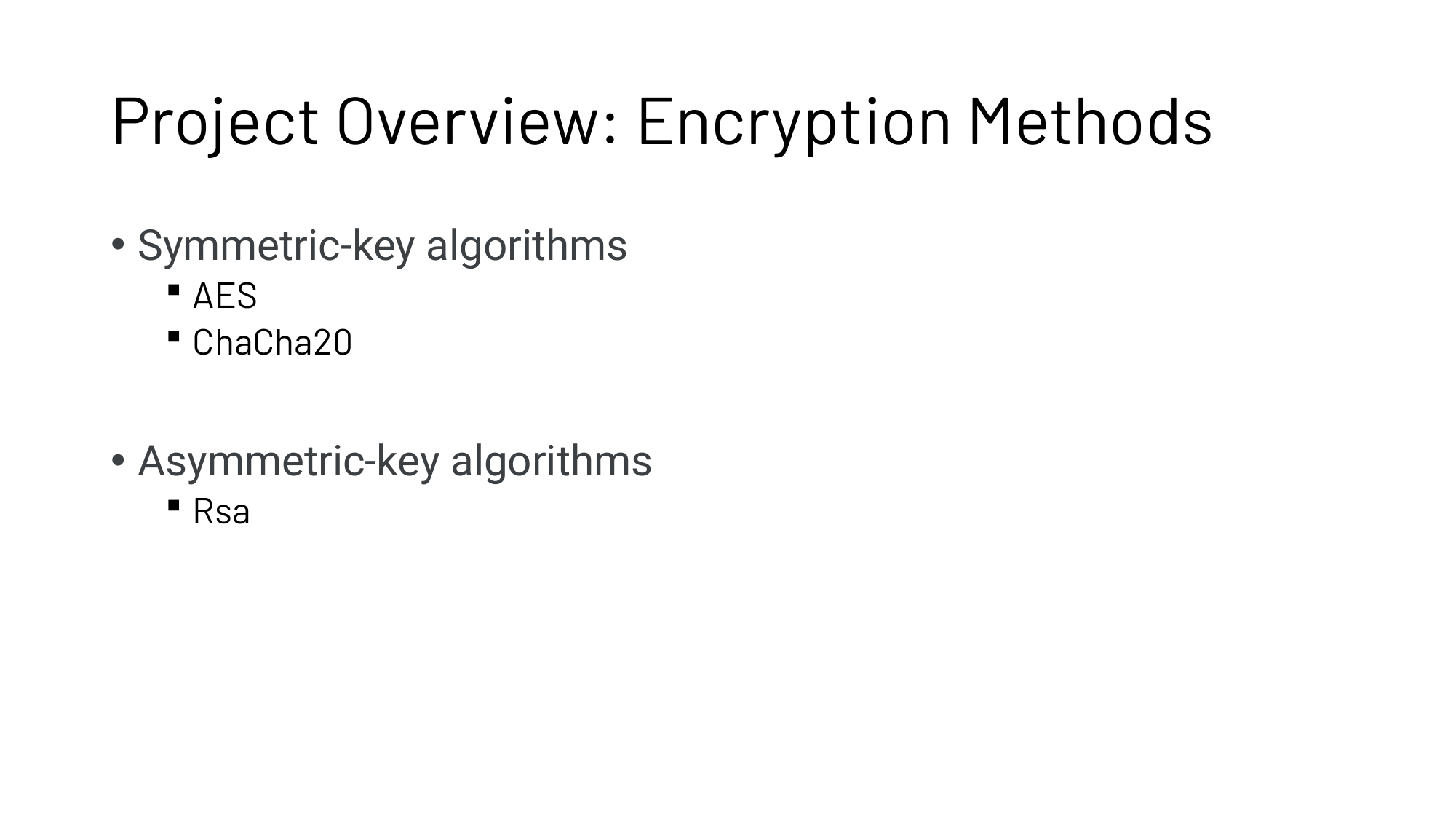

# Project Overview: Encryption Methods
Symmetric-key algorithms
AES
ChaCha20

Asymmetric-key algorithms
Rsa